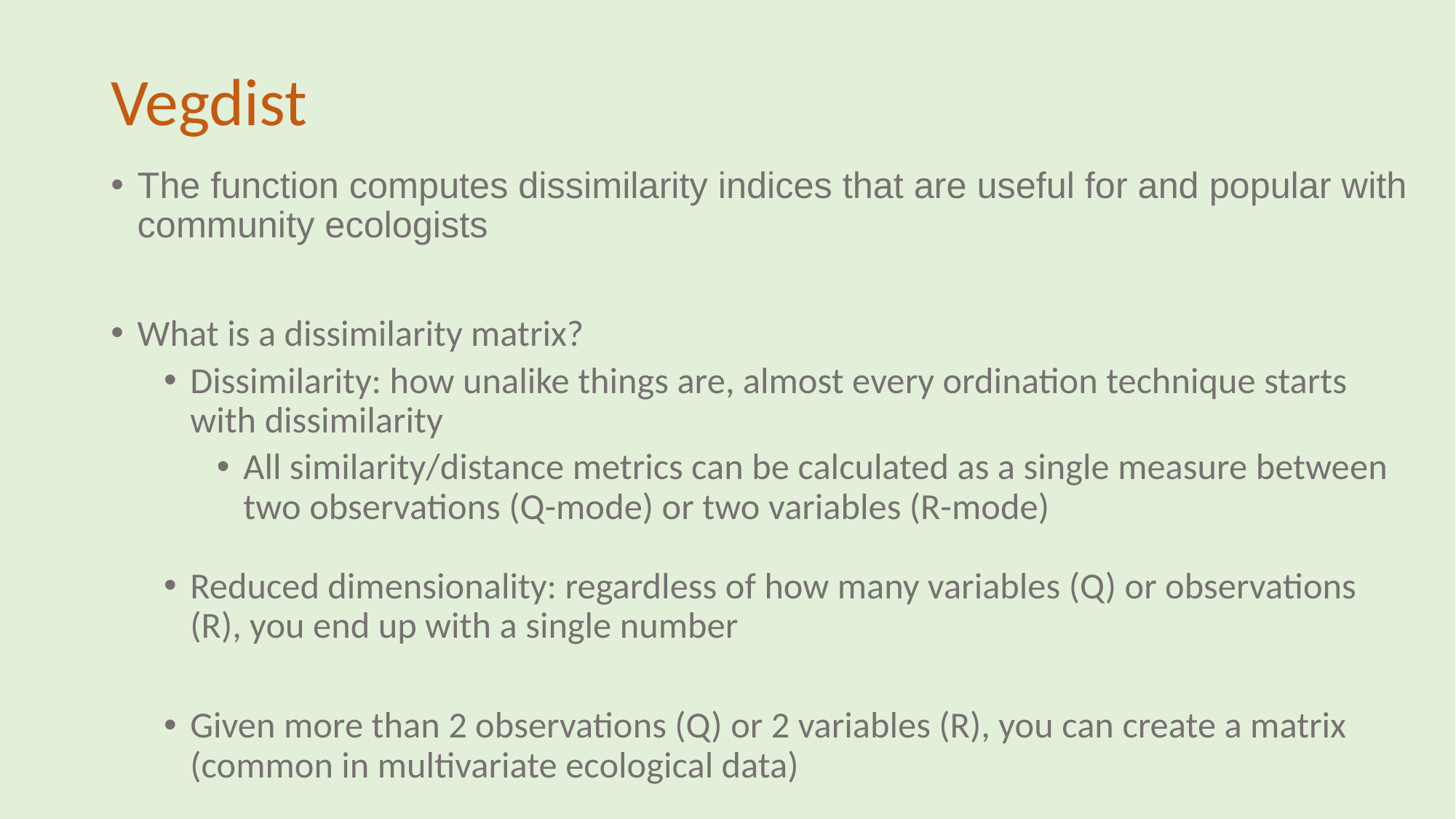

# Vegdist
The function computes dissimilarity indices that are useful for and popular with community ecologists

What is a dissimilarity matrix?
Dissimilarity: how unalike things are, almost every ordination technique starts with dissimilarity
All similarity/distance metrics can be calculated as a single measure between two observations (Q-mode) or two variables (R-mode)

Reduced dimensionality: regardless of how many variables (Q) or observations (R), you end up with a single number

Given more than 2 observations (Q) or 2 variables (R), you can create a matrix (common in multivariate ecological data)